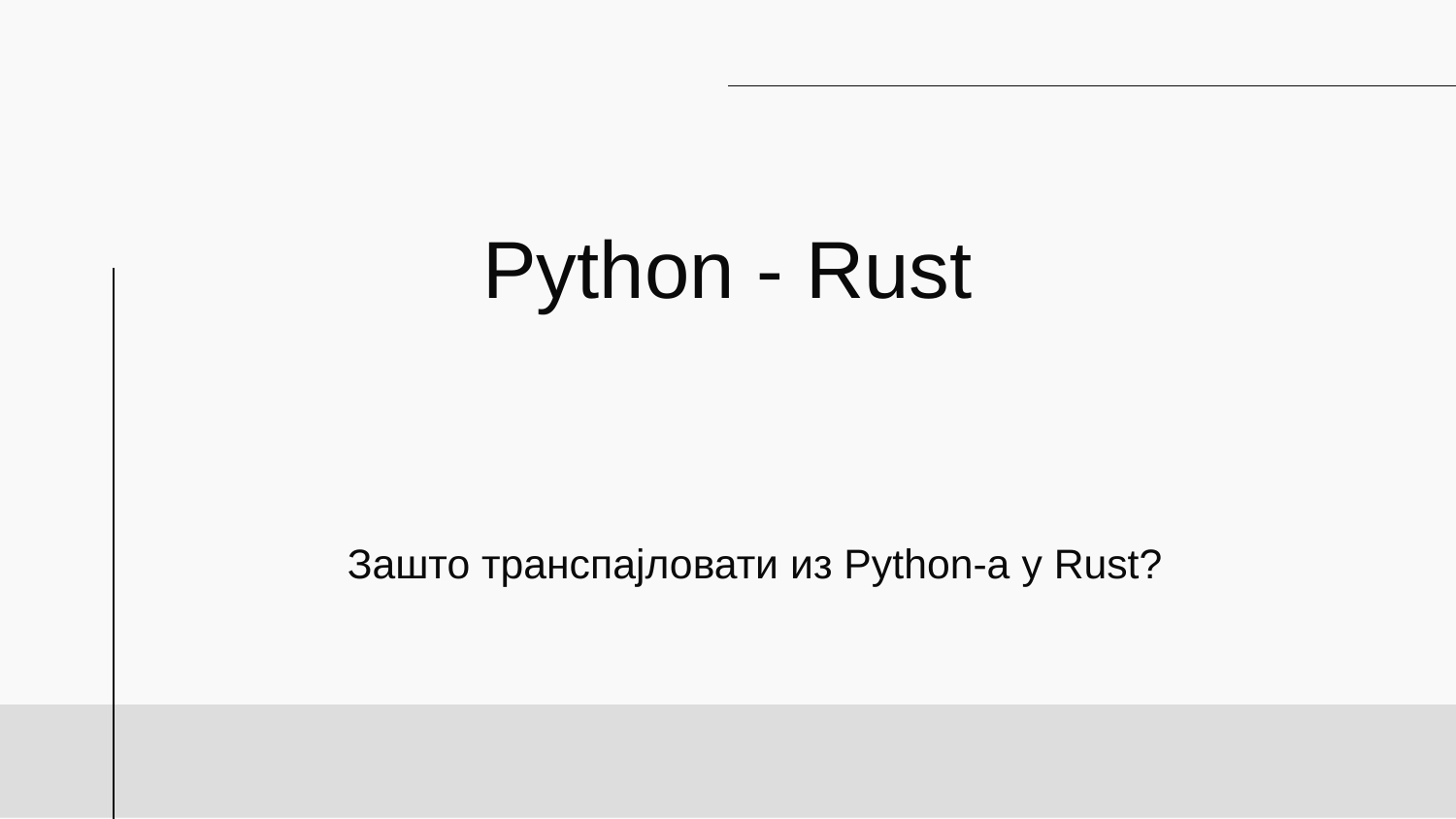

# Python - Rust
Зашто транспајловати из Python-a у Rust?